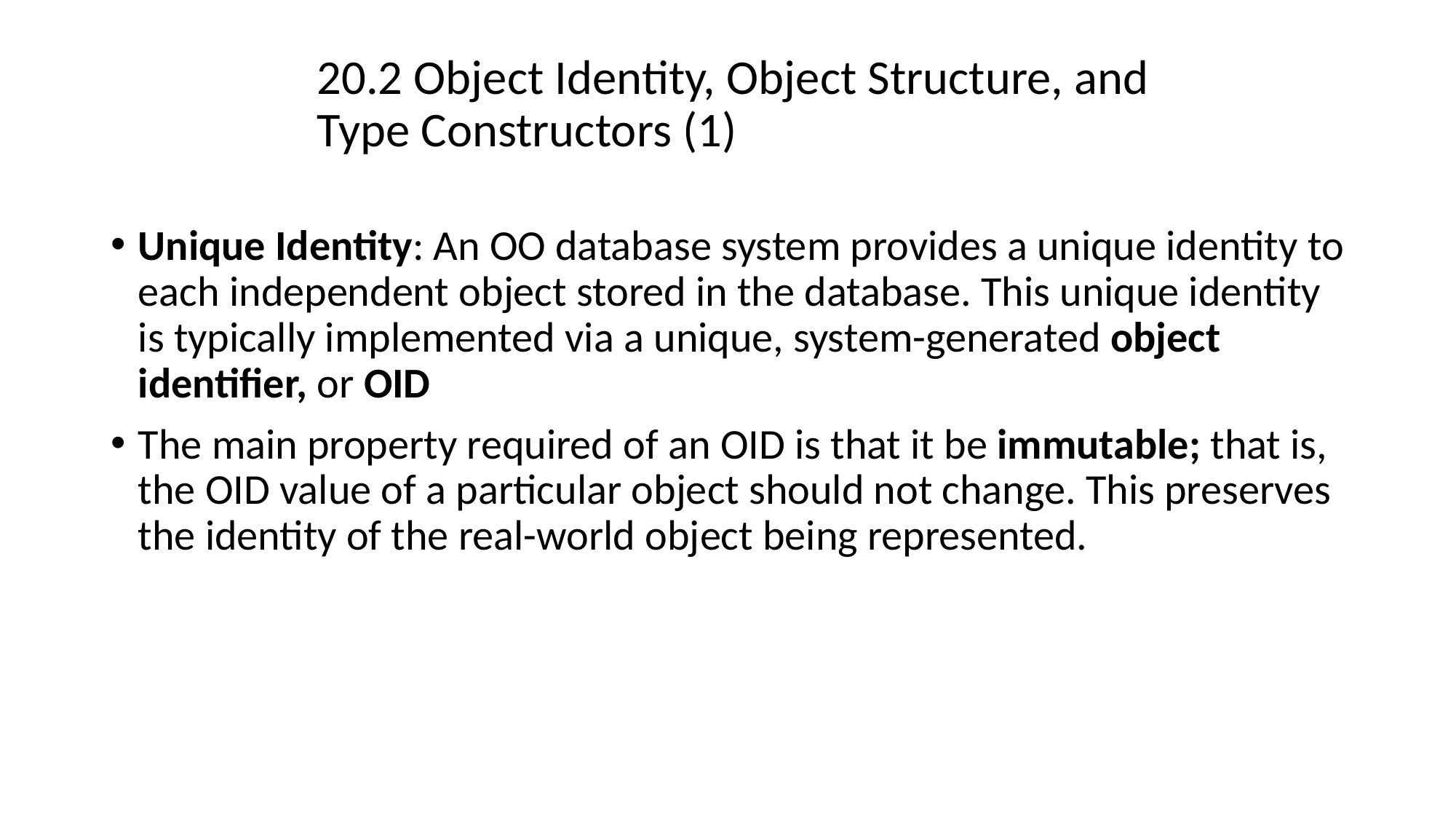

# 20.2 Object Identity, Object Structure, and Type Constructors (1)
Unique Identity: An OO database system provides a unique identity to each independent object stored in the database. This unique identity is typically implemented via a unique, system-generated object identifier, or OID
The main property required of an OID is that it be immutable; that is, the OID value of a particular object should not change. This preserves the identity of the real-world object being represented.